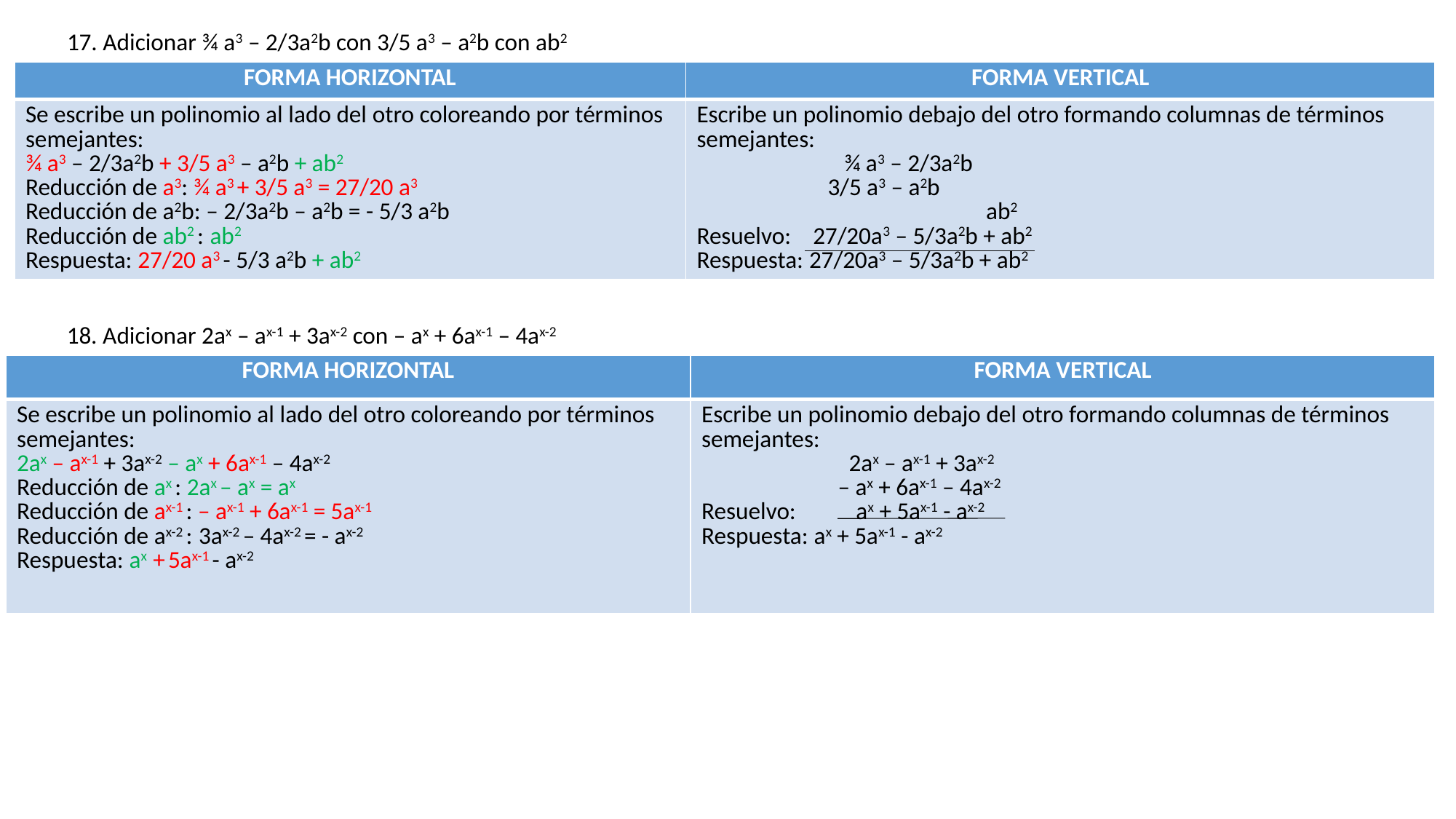

17. Adicionar ¾ a3 – 2/3a2b con 3/5 a3 – a2b con ab2

| FORMA HORIZONTAL | FORMA VERTICAL |
| --- | --- |
| Se escribe un polinomio al lado del otro coloreando por términos semejantes: ¾ a3 – 2/3a2b + 3/5 a3 – a2b + ab2 Reducción de a3: ¾ a3 + 3/5 a3 = 27/20 a3 Reducción de a2b: – 2/3a2b – a2b = - 5/3 a2b Reducción de ab2 : ab2 Respuesta: 27/20 a3 - 5/3 a2b + ab2 | Escribe un polinomio debajo del otro formando columnas de términos semejantes: ¾ a3 – 2/3a2b 3/5 a3 – a2b ab2 Resuelvo: 27/20a3 – 5/3a2b + ab2 Respuesta: 27/20a3 – 5/3a2b + ab2 |
18. Adicionar 2ax – ax-1 + 3ax-2 con – ax + 6ax-1 – 4ax-2
| FORMA HORIZONTAL | FORMA VERTICAL |
| --- | --- |
| Se escribe un polinomio al lado del otro coloreando por términos semejantes: 2ax – ax-1 + 3ax-2 – ax + 6ax-1 – 4ax-2 Reducción de ax : 2ax – ax = ax Reducción de ax-1 : – ax-1 + 6ax-1 = 5ax-1 Reducción de ax-2 : 3ax-2 – 4ax-2 = - ax-2 Respuesta: ax + 5ax-1 - ax-2 | Escribe un polinomio debajo del otro formando columnas de términos semejantes: 2ax – ax-1 + 3ax-2 – ax + 6ax-1 – 4ax-2 Resuelvo: ax + 5ax-1 - ax-2 Respuesta: ax + 5ax-1 - ax-2 |